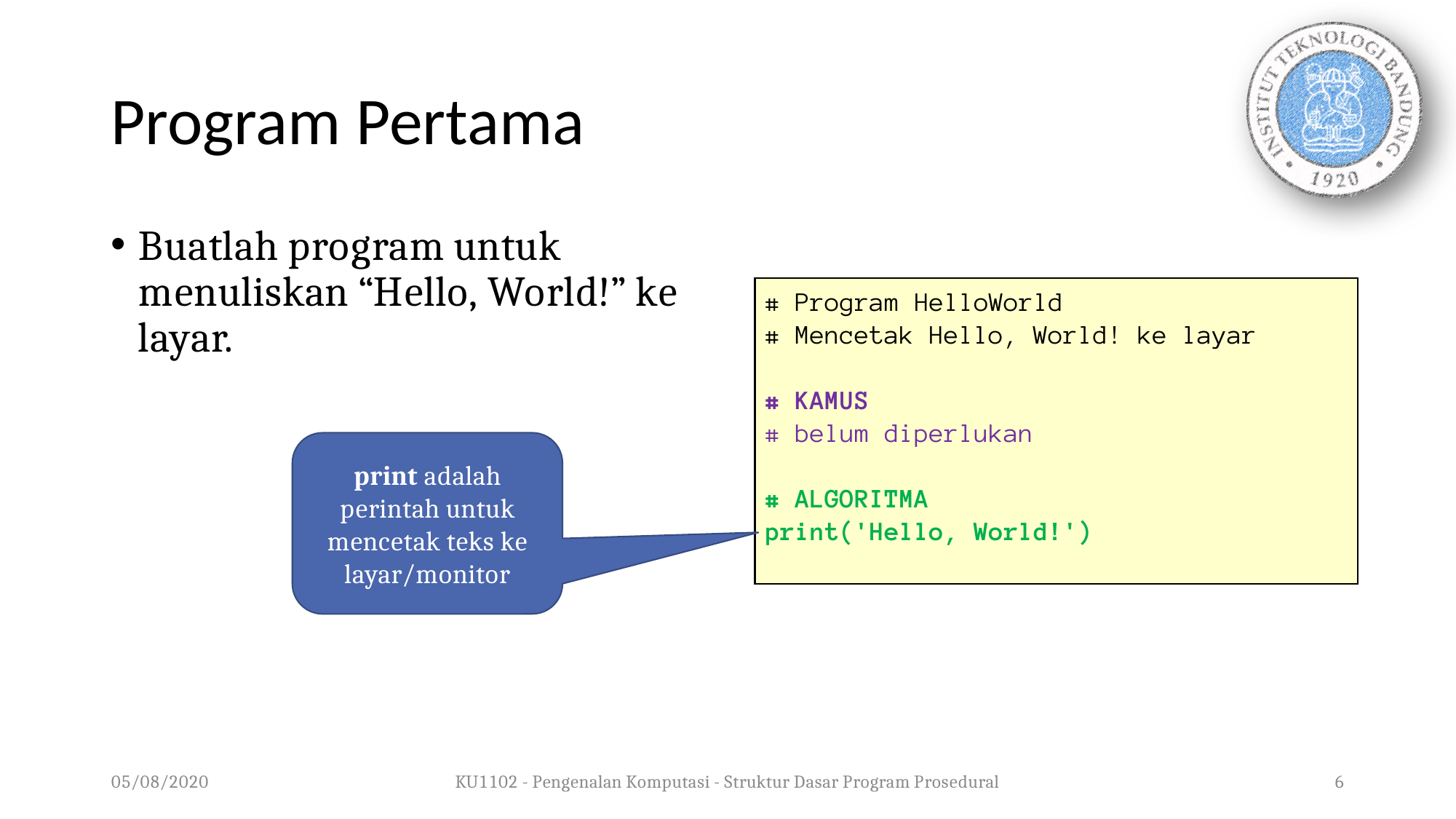

# Program Pertama
Buatlah program untuk menuliskan “Hello, World!” ke layar.
# Program HelloWorld
# Mencetak Hello, World! ke layar

# KAMUS
# belum diperlukan

# ALGORITMA
print('Hello, World!')

print adalah perintah untuk mencetak teks ke layar/monitor
05/08/2020
KU1102 - Pengenalan Komputasi - Struktur Dasar Program Prosedural
6